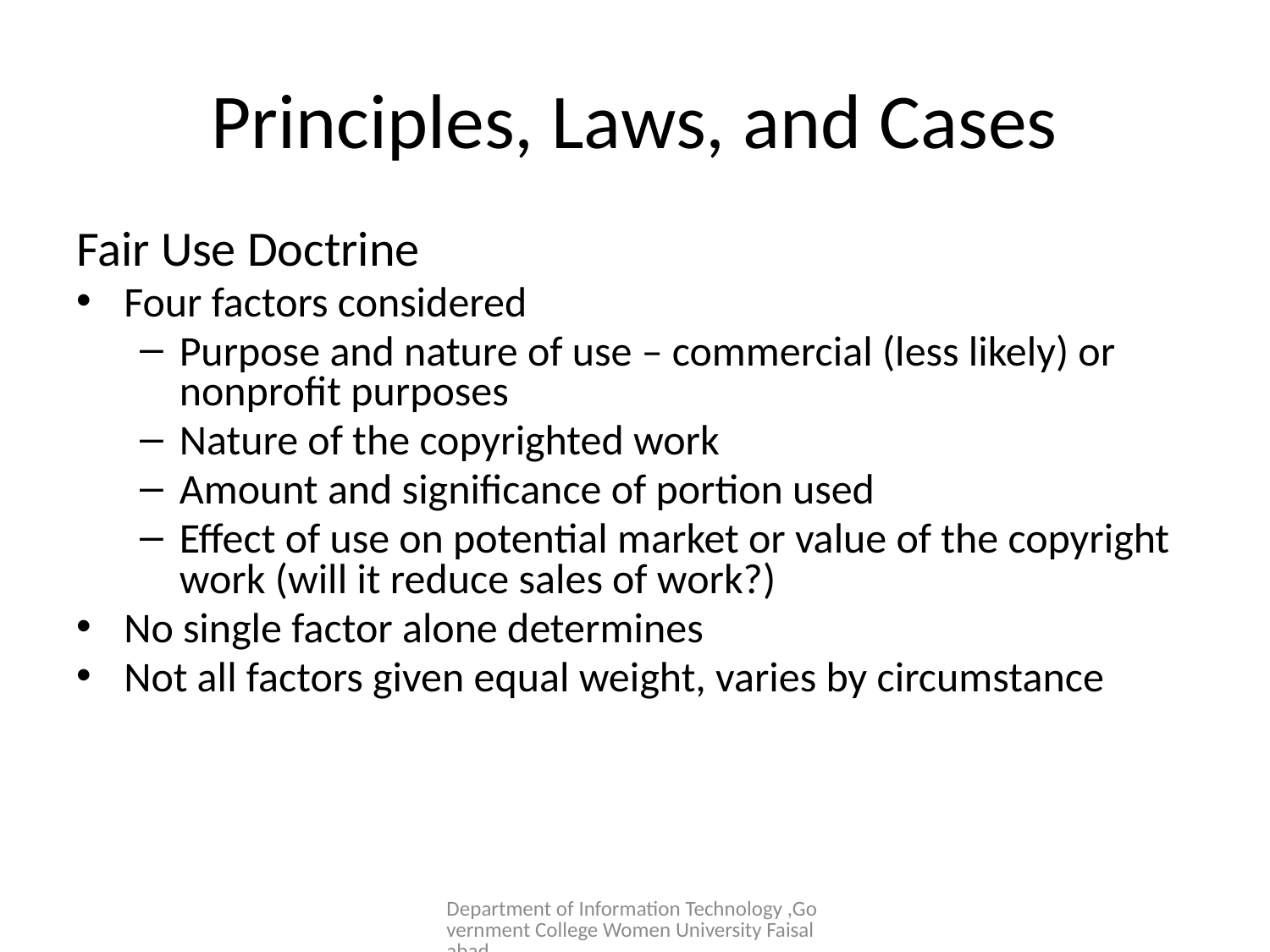

# Principles, Laws, and Cases
Fair Use Doctrine
Four factors considered
Purpose and nature of use – commercial (less likely) or nonprofit purposes
Nature of the copyrighted work
Amount and significance of portion used
Effect of use on potential market or value of the copyright work (will it reduce sales of work?)
No single factor alone determines
Not all factors given equal weight, varies by circumstance
Department of Information Technology ,Government College Women University Faisalabad